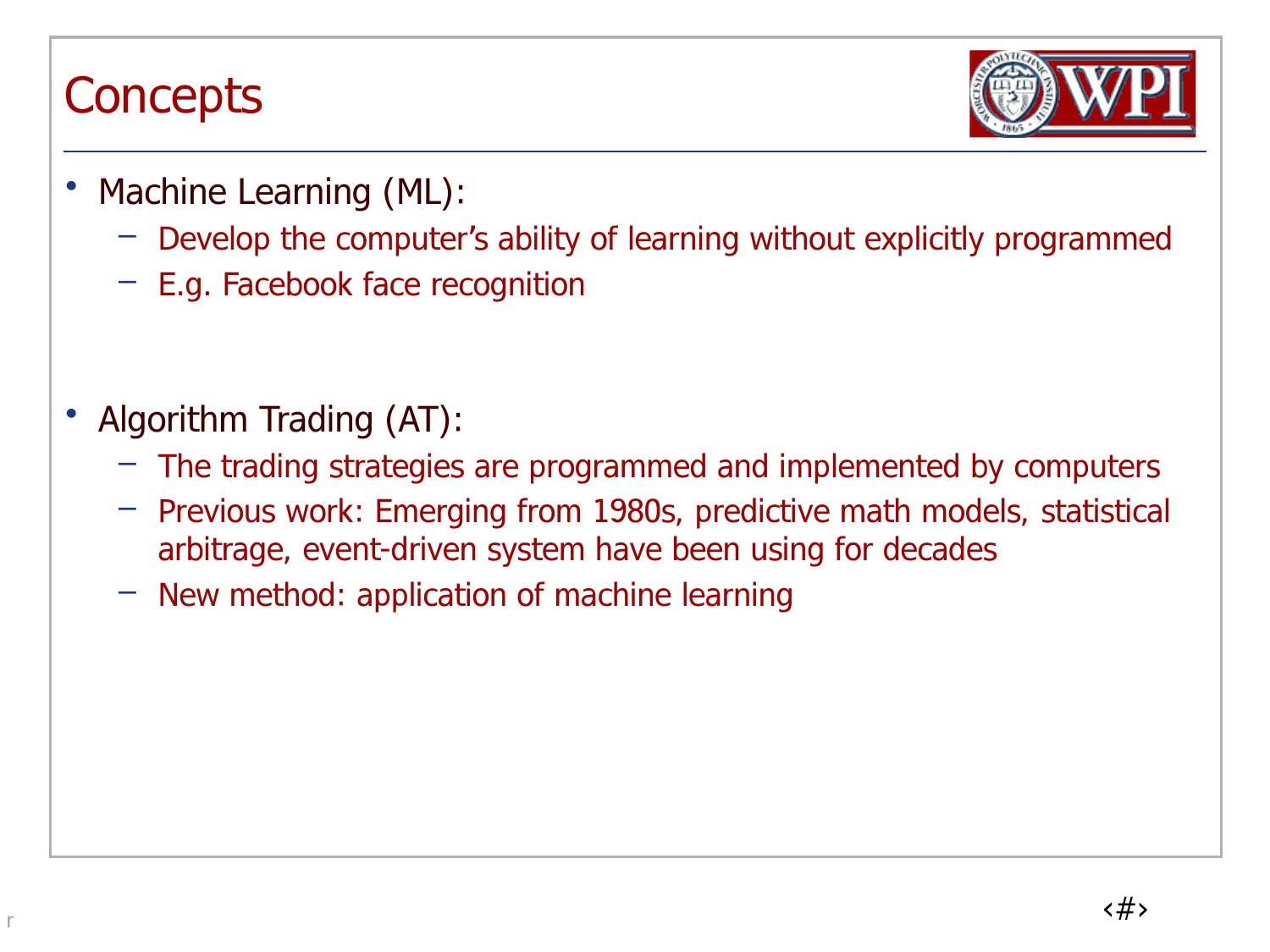

# Concepts
Machine Learning (ML):
Develop the computer’s ability of learning without explicitly programmed
E.g. Facebook face recognition

Algorithm Trading (AT):
The trading strategies are programmed and implemented by computers
Previous work: Emerging from 1980s, predictive math models, statistical arbitrage, event-driven system have been using for decades
New method: application of machine learning
r